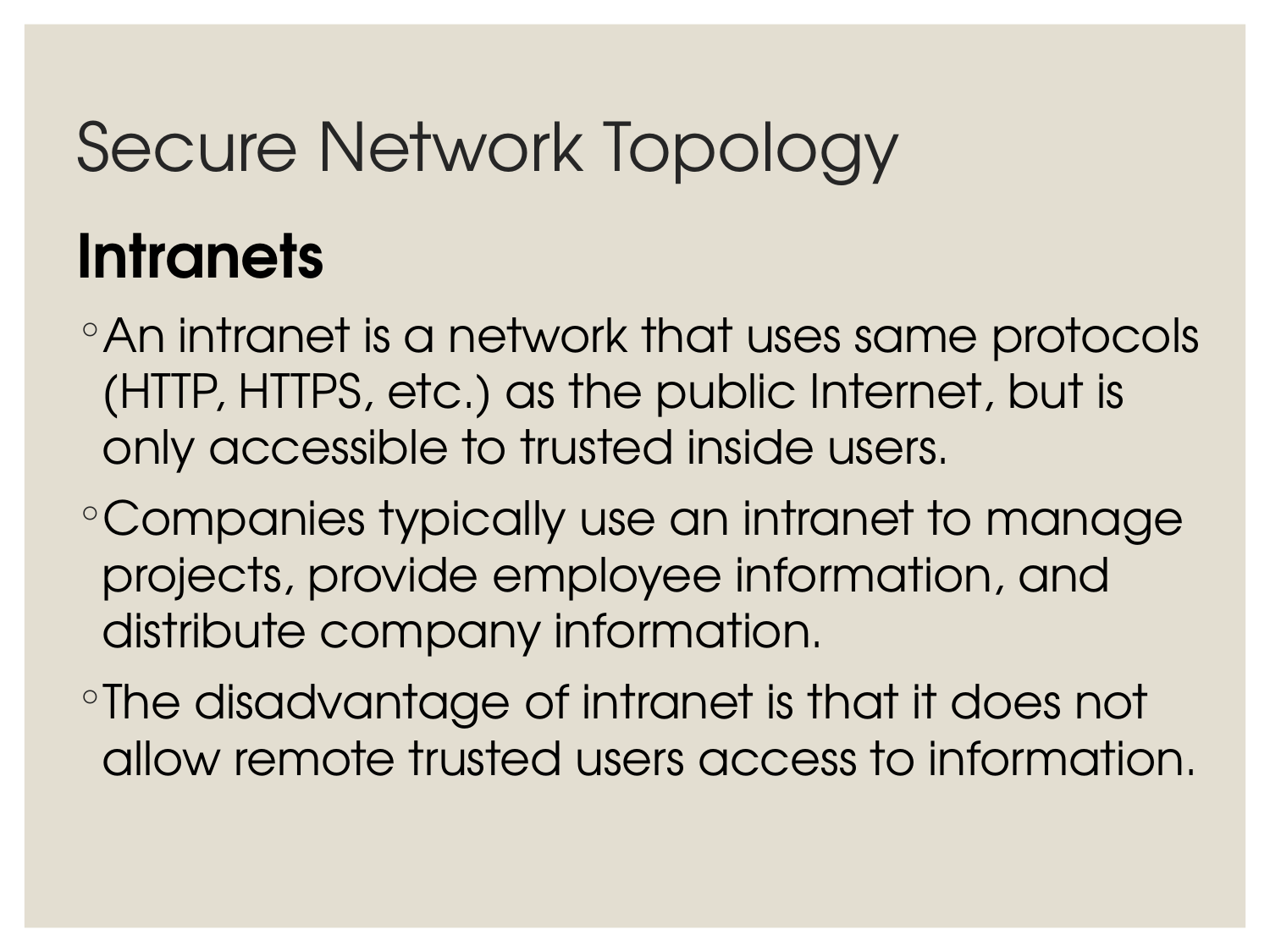

# Secure Network Topology
Intranets
An intranet is a network that uses same protocols (HTTP, HTTPS, etc.) as the public Internet, but is only accessible to trusted inside users.
Companies typically use an intranet to manage projects, provide employee information, and distribute company information.
The disadvantage of intranet is that it does not allow remote trusted users access to information.